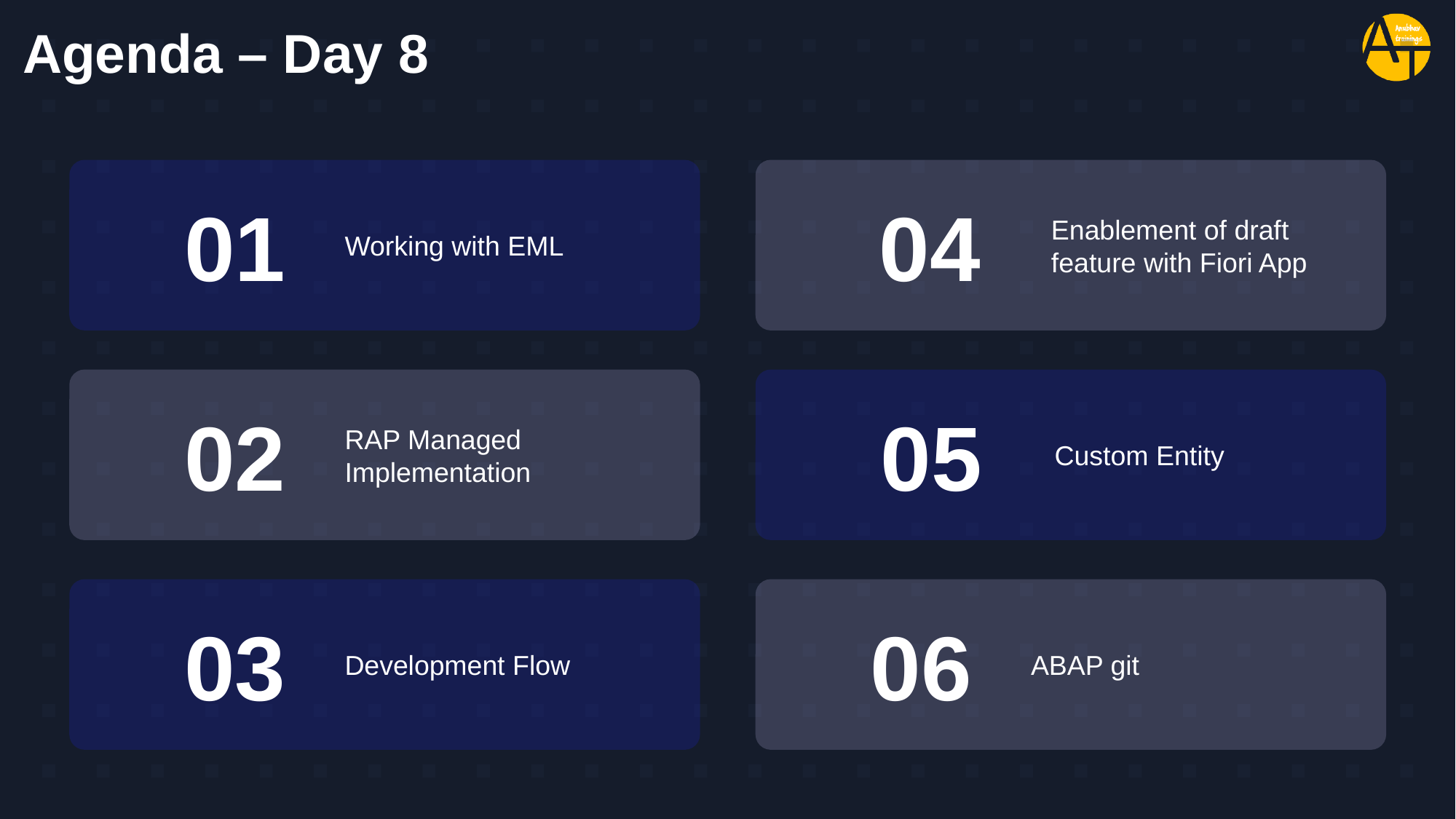

# Agenda – Day 8

01
Working with EML
04
Enablement of draft feature with Fiori App

02
RAP Managed Implementation
05
Custom Entity

03
Development Flow
06
ABAP git